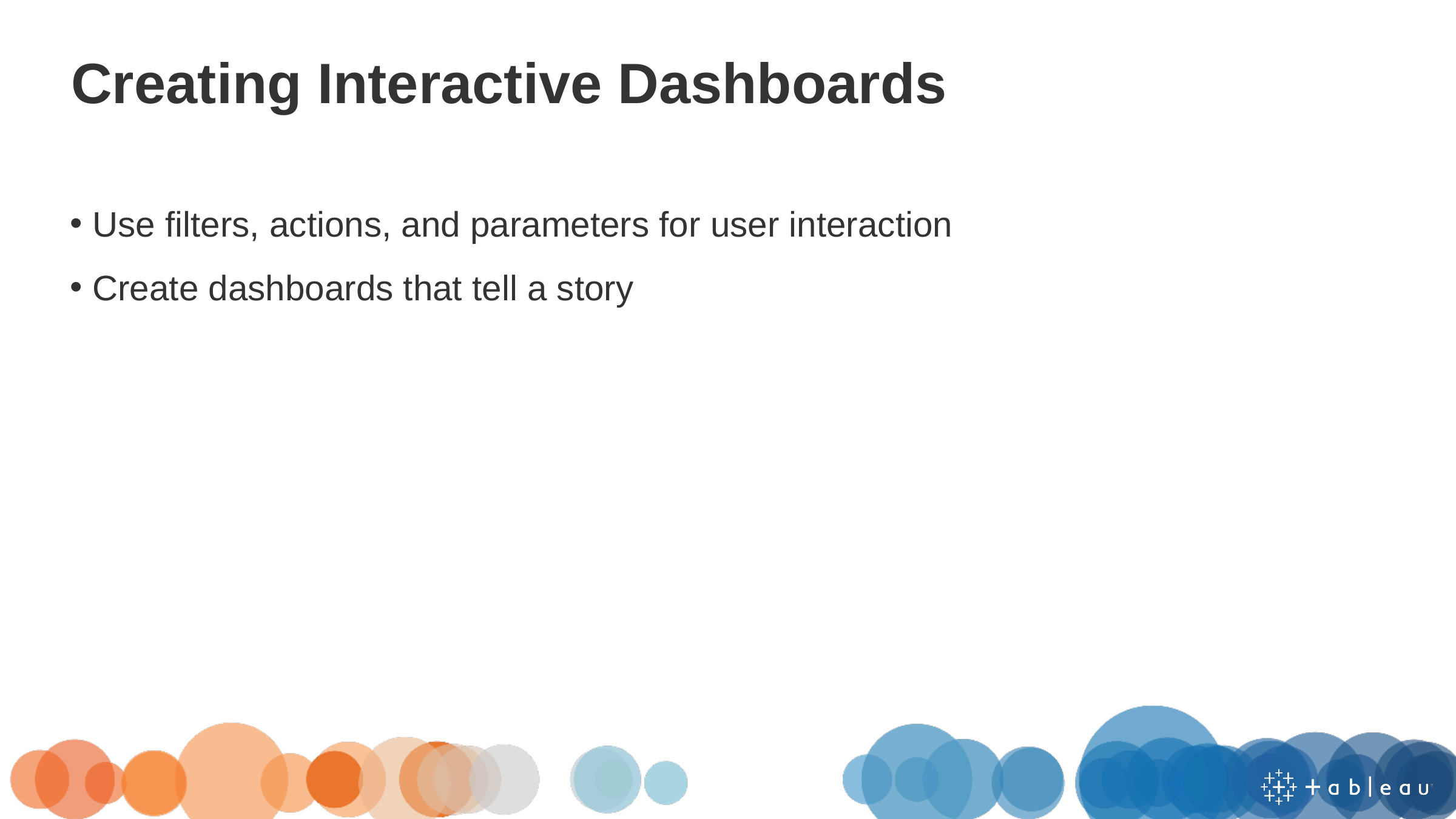

Creating Interactive Dashboards

 Use filters, actions, and parameters for user interaction
 Create dashboards that tell a story